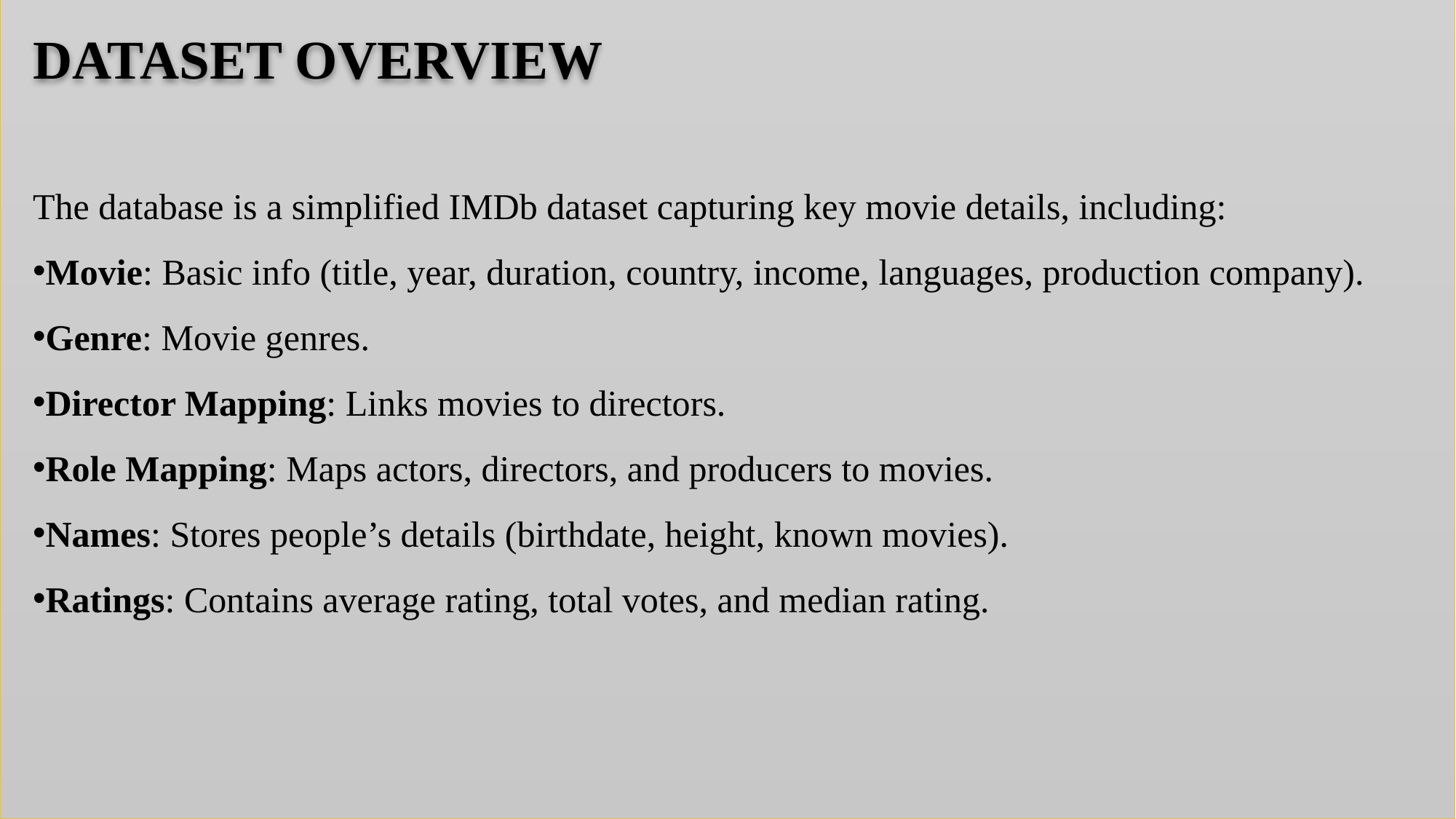

DATASET OVERVIEW
The database is a simplified IMDb dataset capturing key movie details, including:
Movie: Basic info (title, year, duration, country, income, languages, production company).
Genre: Movie genres.
Director Mapping: Links movies to directors.
Role Mapping: Maps actors, directors, and producers to movies.
Names: Stores people’s details (birthdate, height, known movies).
Ratings: Contains average rating, total votes, and median rating.